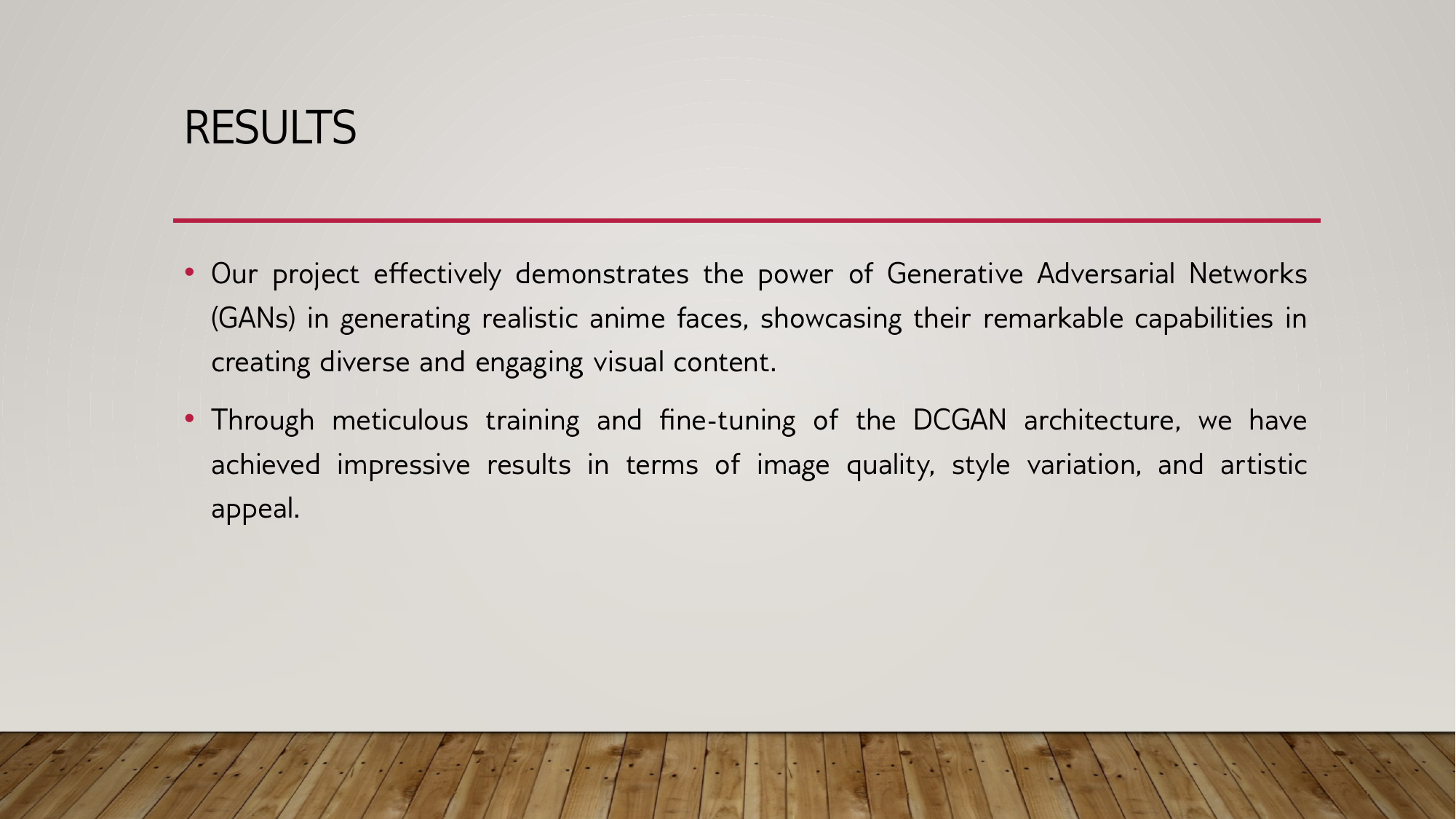

# REsults
Our project effectively demonstrates the power of Generative Adversarial Networks (GANs) in generating realistic anime faces, showcasing their remarkable capabilities in creating diverse and engaging visual content.
Through meticulous training and fine-tuning of the DCGAN architecture, we have achieved impressive results in terms of image quality, style variation, and artistic appeal.